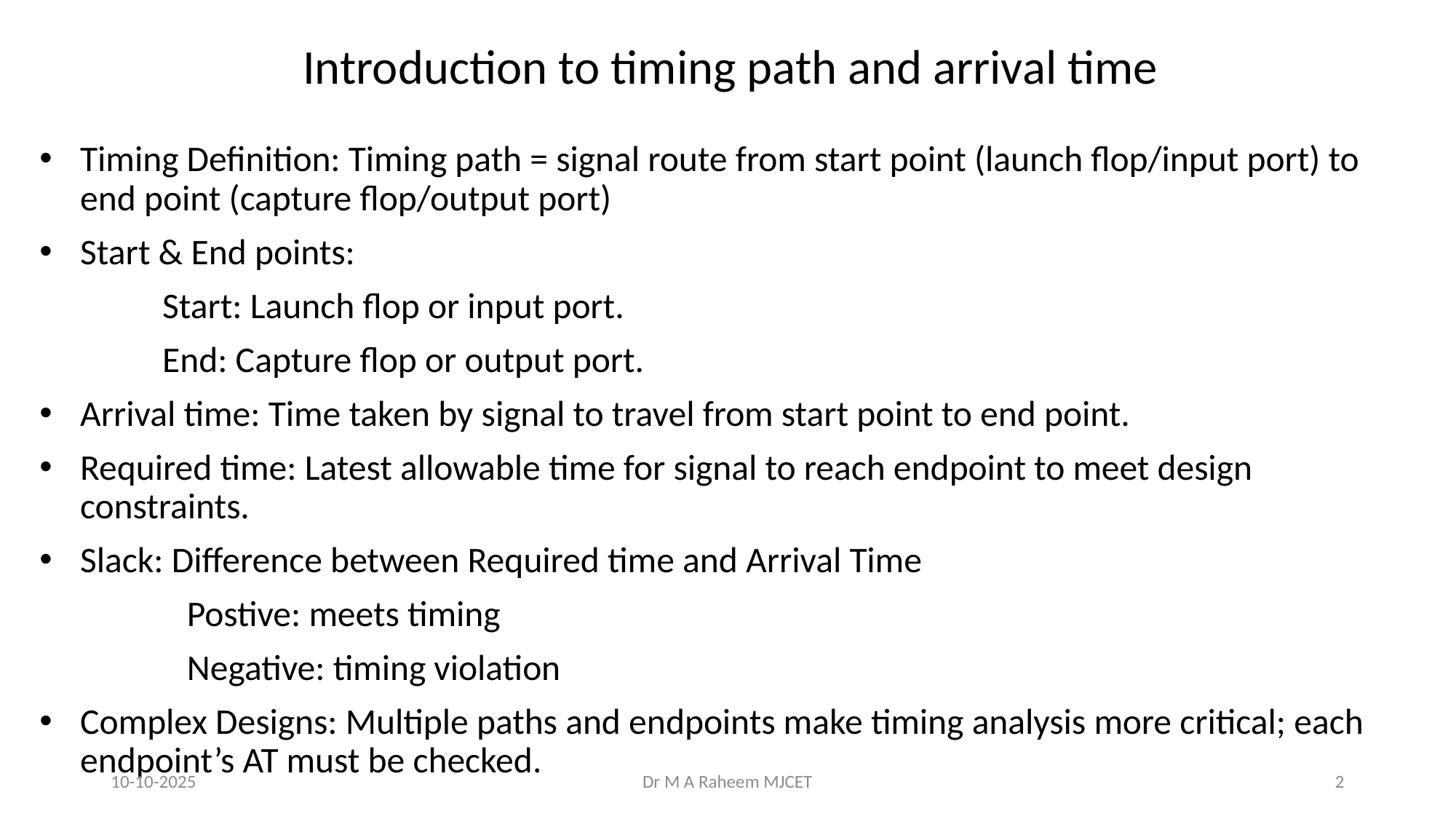

# Introduction to timing path and arrival time
Timing Definition: Timing path = signal route from start point (launch flop/input port) to end point (capture flop/output port)
Start & End points:
               Start: Launch flop or input port.
               End: Capture flop or output port.
Arrival time: Time taken by signal to travel from start point to end point.
Required time: Latest allowable time for signal to reach endpoint to meet design constraints.
Slack: Difference between Required time and Arrival Time
                  Postive: meets timing
                  Negative: timing violation
Complex Designs: Multiple paths and endpoints make timing analysis more critical; each endpoint’s AT must be checked.

10-10-2025
Dr M A Raheem MJCET
2